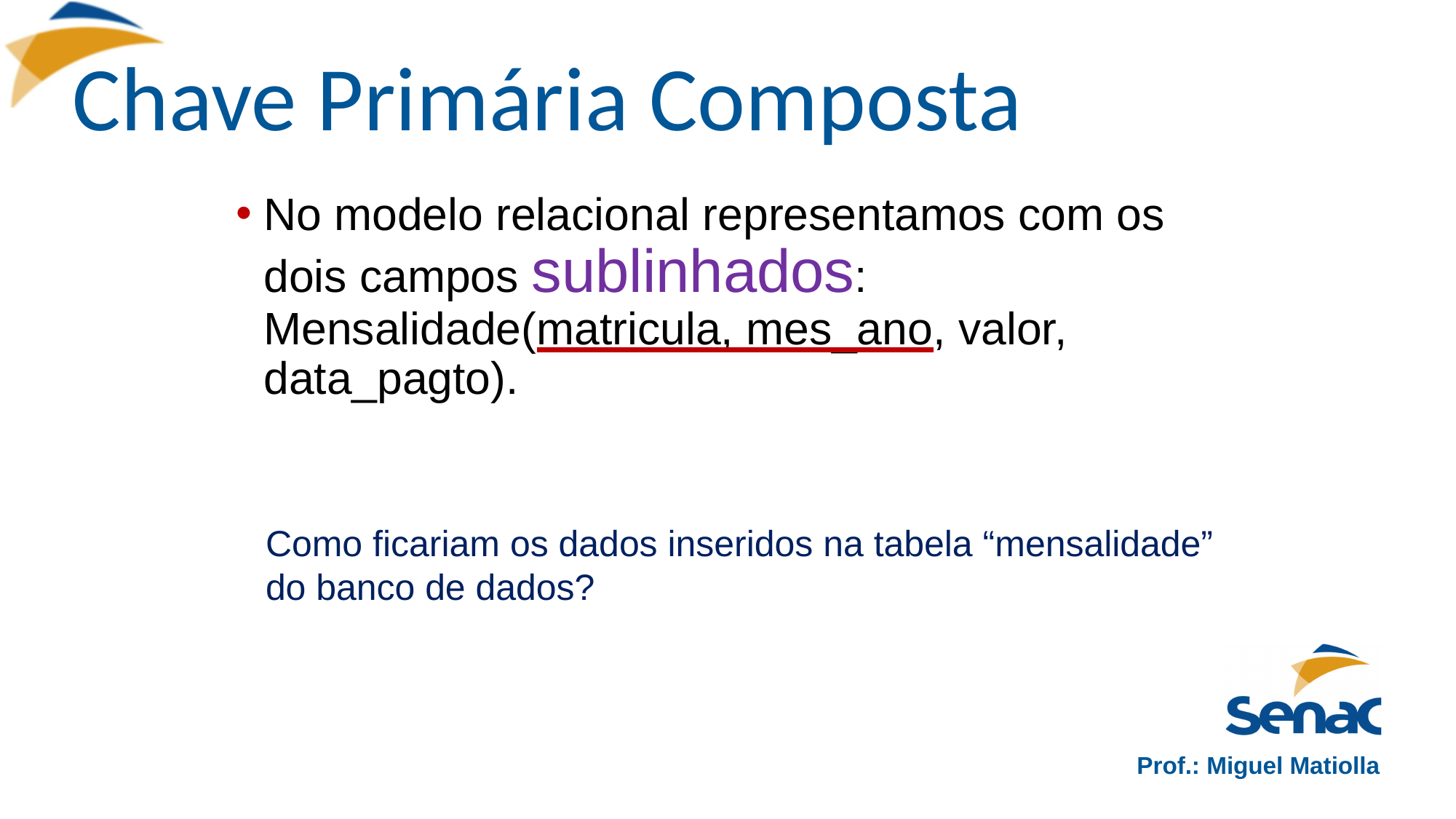

# Chave Primária Composta
No modelo relacional representamos com os dois campos sublinhados: Mensalidade(matricula, mes_ano, valor, data_pagto).
Como ficariam os dados inseridos na tabela “mensalidade” do banco de dados?